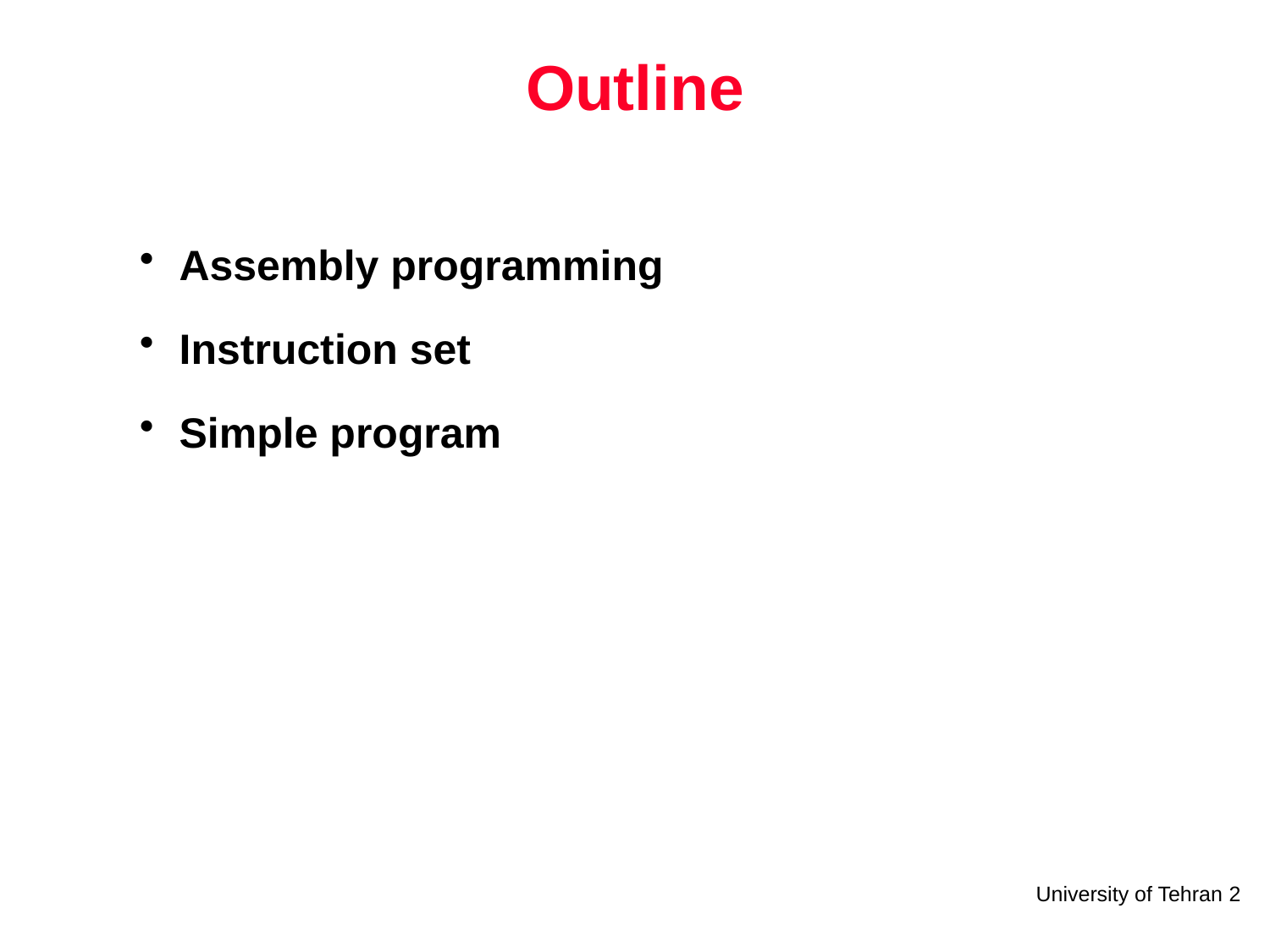

# Outline
Assembly programming
Instruction set
Simple program